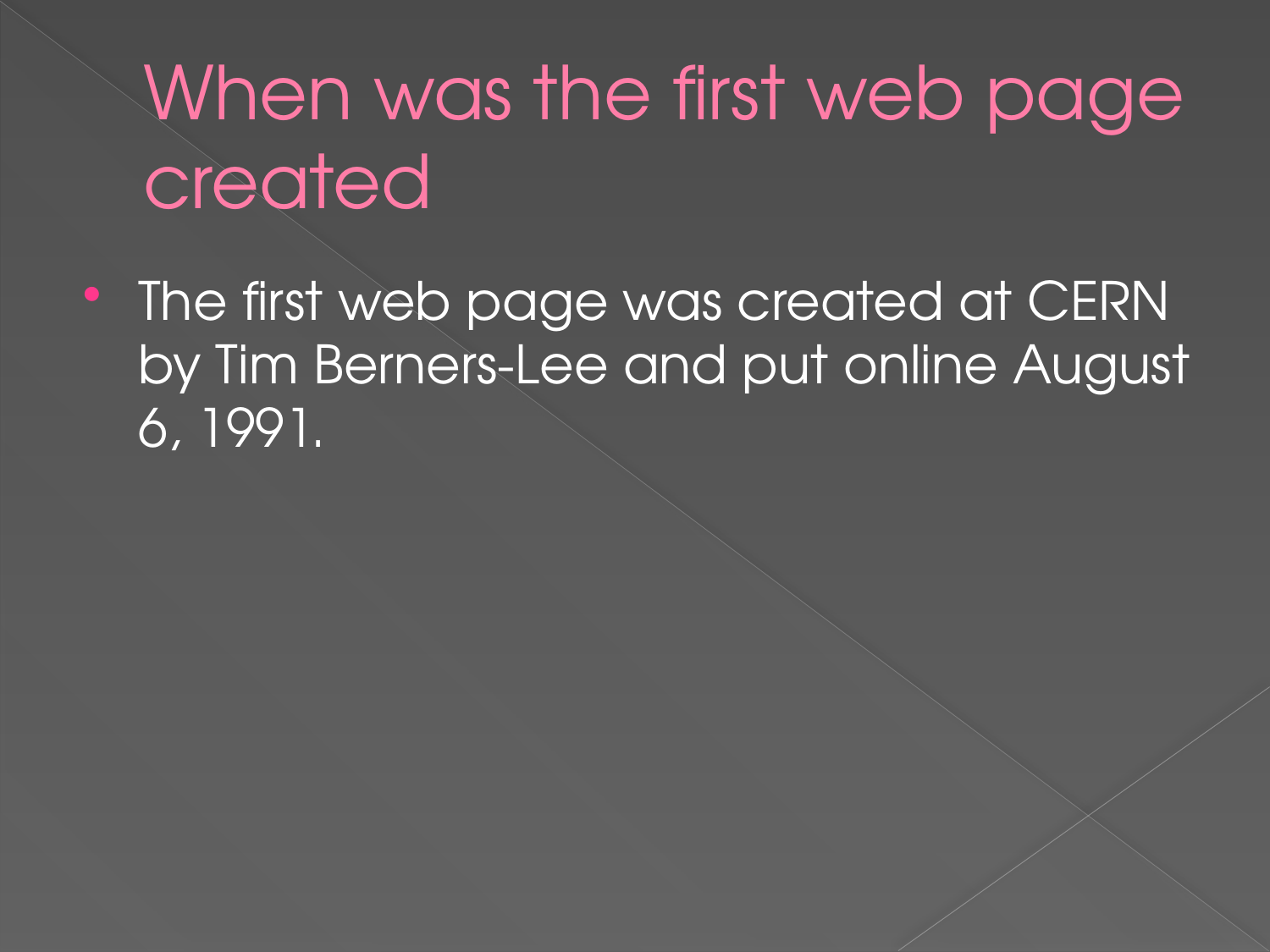

# When was the first web page created
The first web page was created at CERN by Tim Berners-Lee and put online August 6, 1991.